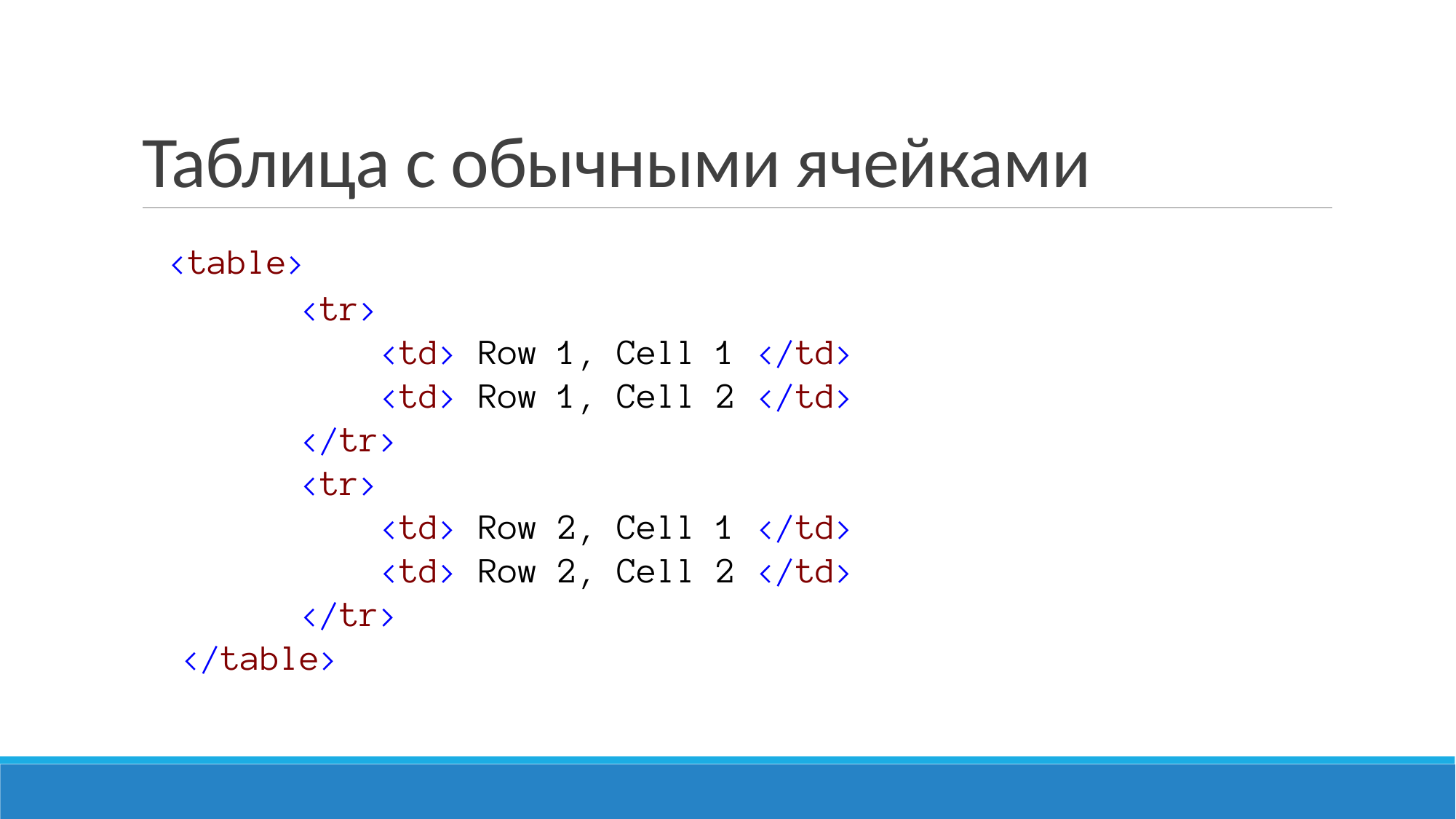

# Таблица с обычными ячейками
 <table>
        <tr>
            <td> Row 1, Cell 1 </td>
            <td> Row 1, Cell 2 </td>
        </tr>
        <tr>
            <td> Row 2, Cell 1 </td>
            <td> Row 2, Cell 2 </td>
        </tr>
  </table>